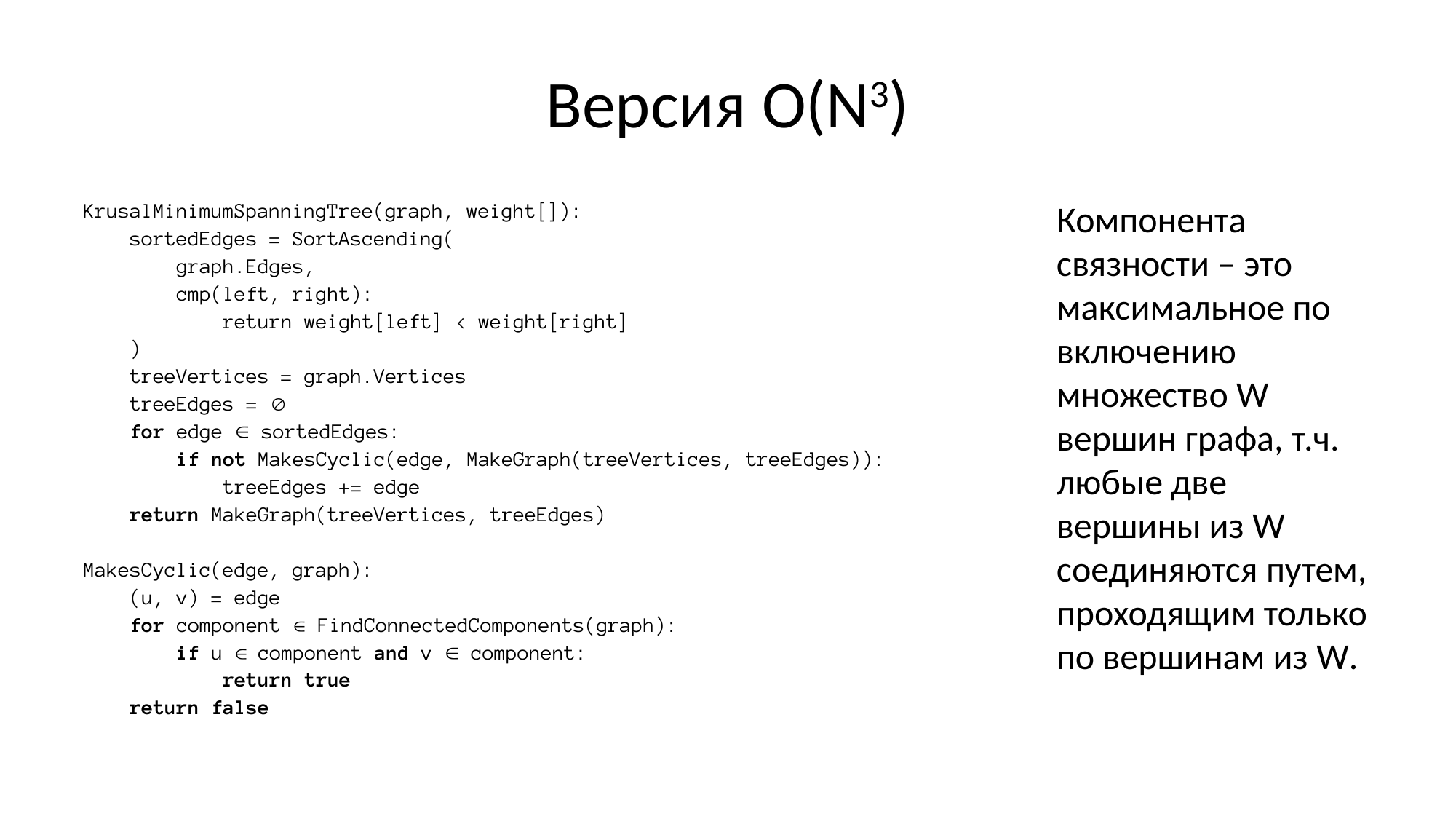

# Версия O(N3)
KrusalMinimumSpanningTree(graph, weight[]):
    sortedEdges = SortAscending(
        graph.Edges,
        cmp(left, right):
            return weight[left] < weight[right]
    )
    treeVertices = graph.Vertices
    treeEdges = ∅
    for edge ∈ sortedEdges:
        if not MakesCyclic(edge, MakeGraph(treeVertices, treeEdges)):
            treeEdges += edge
    return MakeGraph(treeVertices, treeEdges)

MakesCyclic(edge, graph):
    (u, v) = edge
    for component ∈ FindConnectedComponents(graph):
        if u ∈ component and v ∈ component:
            return true
    return false
Компонента связности – это максимальное по включению множество W вершин графа, т.ч. любые две вершины из W соединяются путем, проходящим только по вершинам из W.